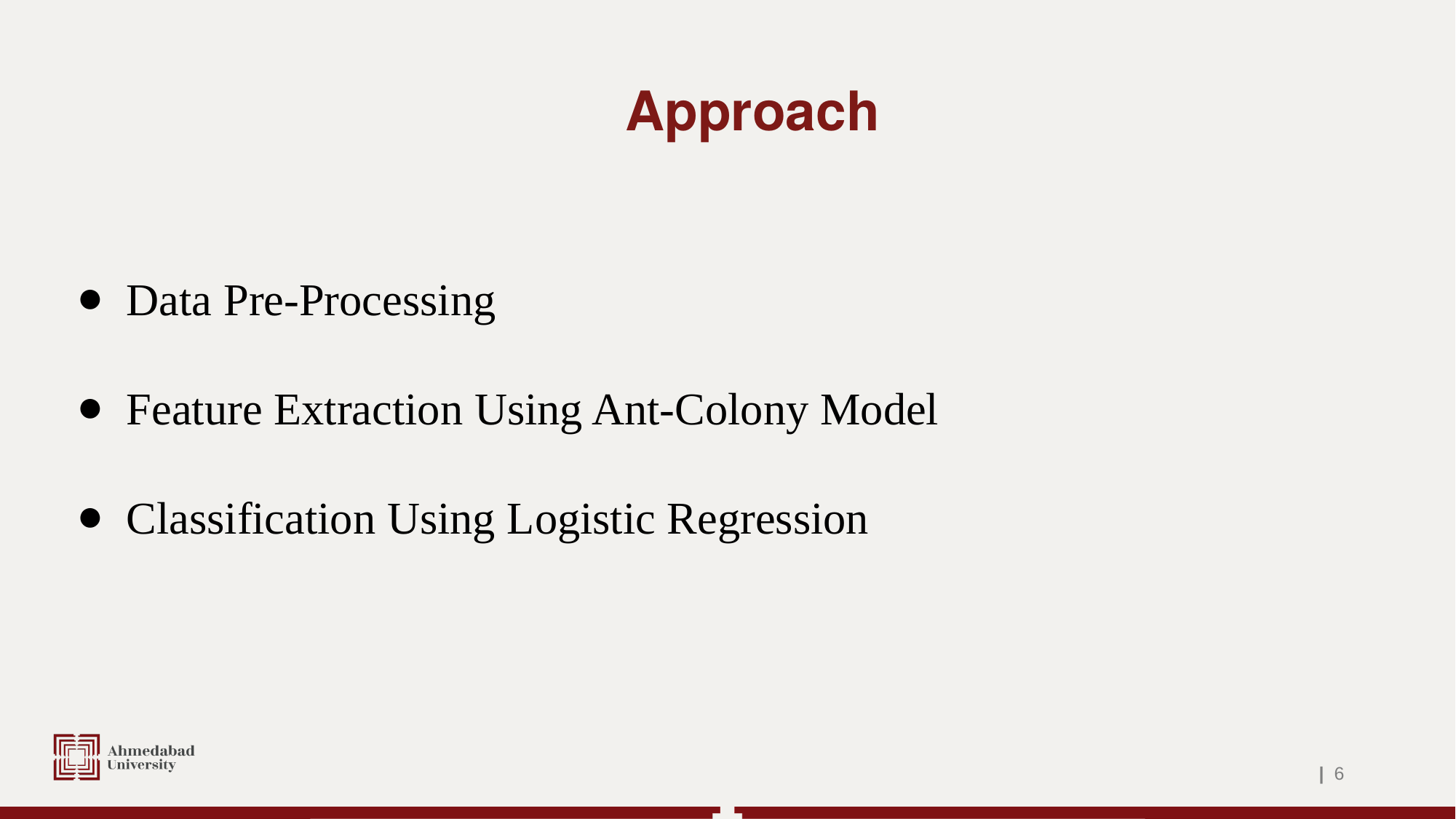

# Approach

Data Pre-Processing

Feature Extraction Using Ant-Colony Model

Classification Using Logistic Regression
|  6